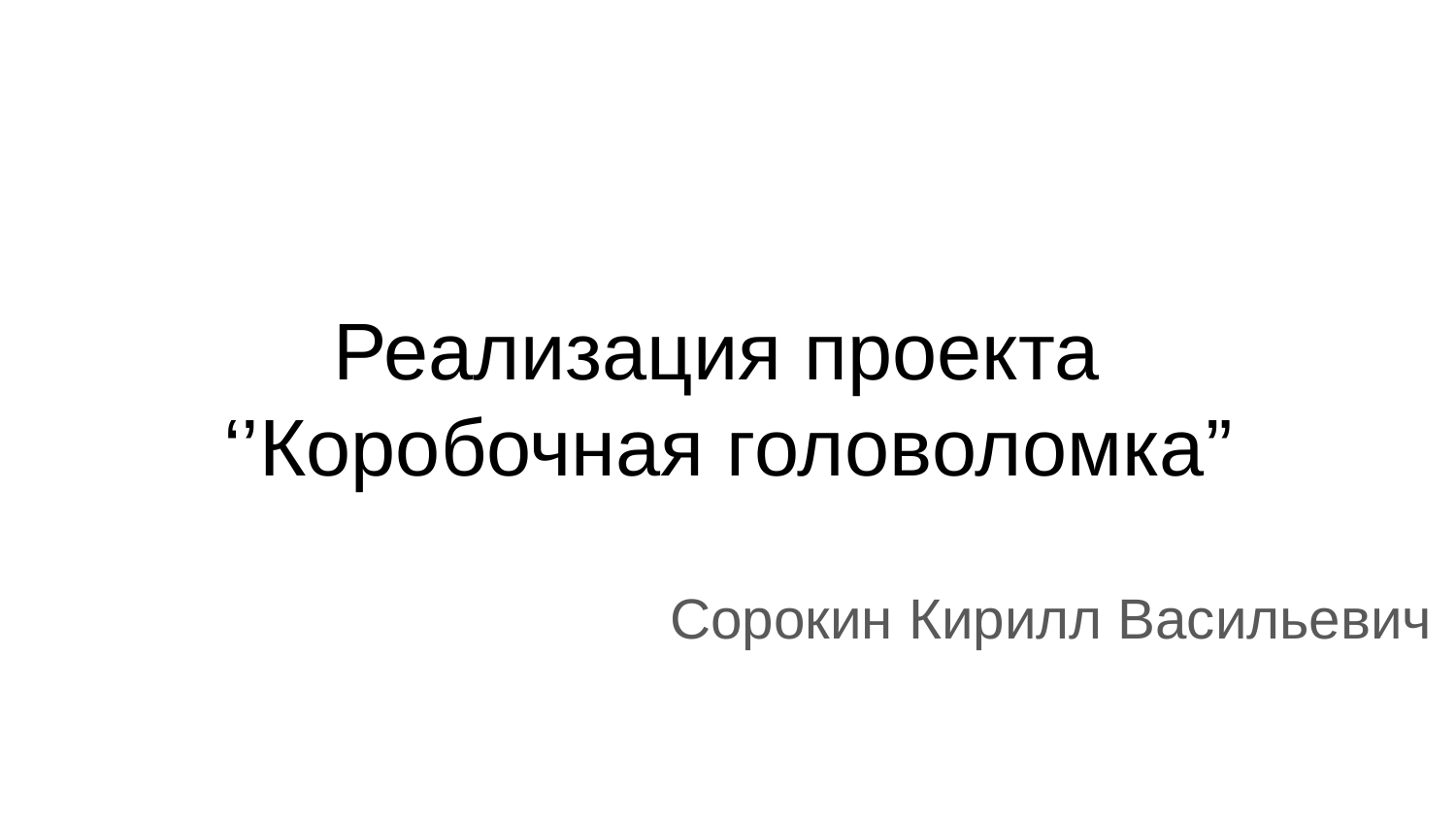

# Реализация проекта
‘’Коробочная головоломка”
Сорокин Кирилл Васильевич